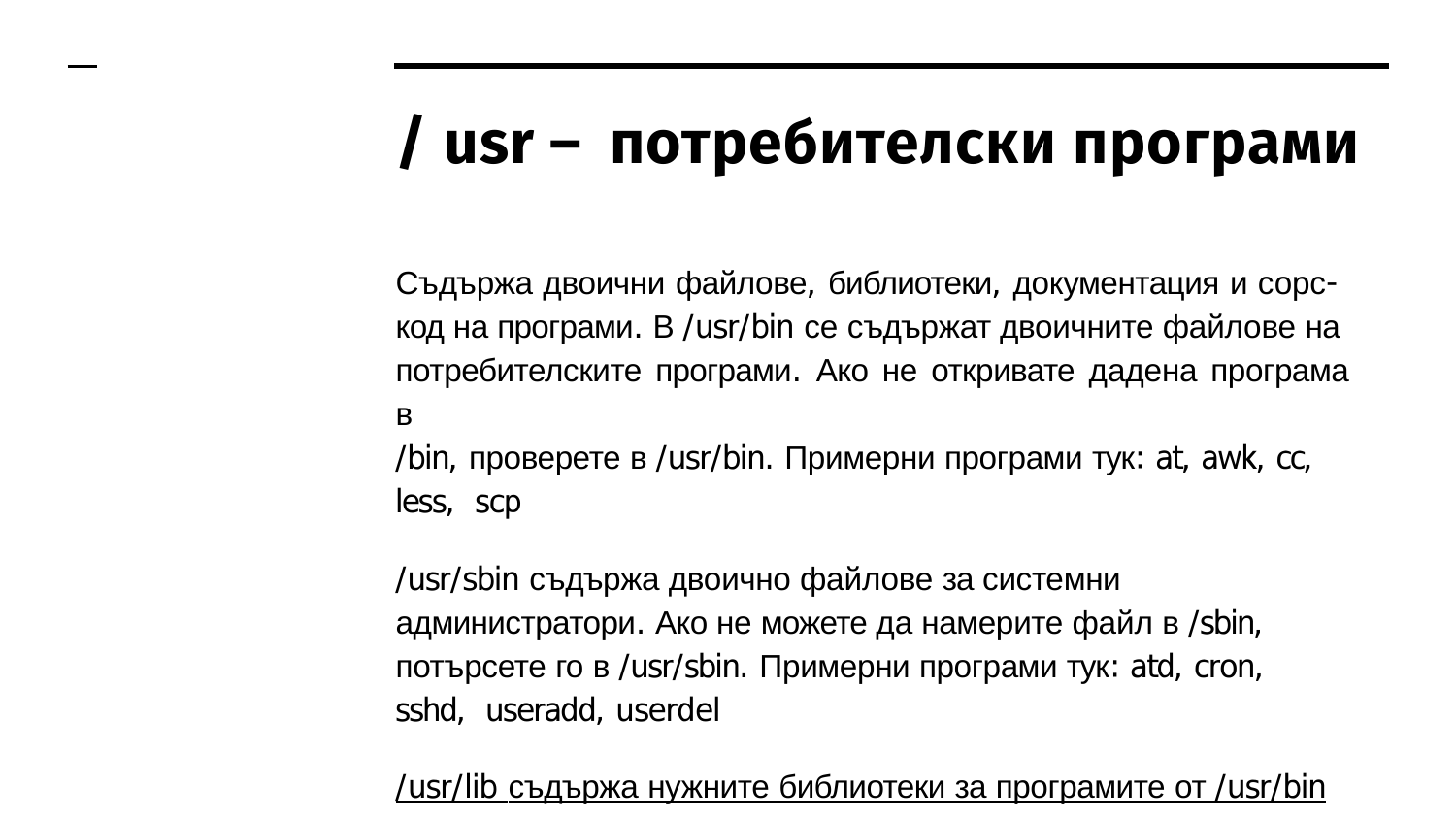

# /usr – потребителски програми
Съдържа двоични файлове, библиотеки, документация и сорс-  код на програми. В /usr/bin се съдържат двоичните файлове на  потребителските програми. Ако не откривате дадена програма в
/bin, проверете в /usr/bin. Примерни програми тук: at, awk, cc, less,  scp
/usr/sbin съдържа двоично файлове за системни  администратори. Ако не можете да намерите файл в /sbin,  потърсете го в /usr/sbin. Примерни програми тук: atd, cron, sshd,  useradd, userdel

/usr/lib съдържа нужните библиотеки за програмите от /usr/bin и
/usr/sbin